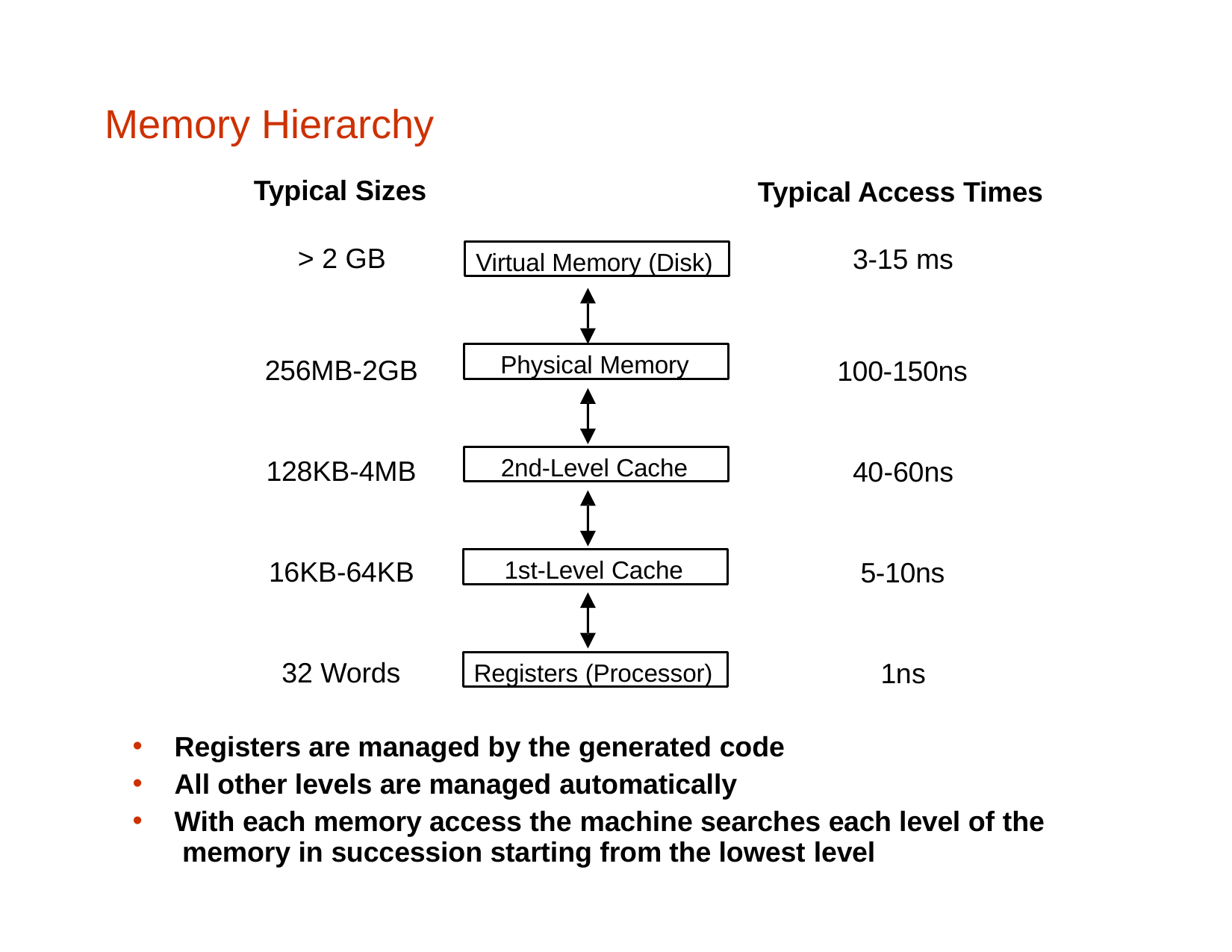

# Memory Hierarchy
Typical Sizes
Typical Access Times
> 2 GB
3-15 ms
Virtual Memory (Disk)

Physical Memory
256MB-2GB
100-150ns

2nd-Level Cache
128KB-4MB
40-60ns

1st-Level Cache
16KB-64KB
5-10ns

Registers (Processor)
32 Words
1ns
Registers are managed by the generated code
All other levels are managed automatically
With each memory access the machine searches each level of the  memory in succession starting from the lowest level